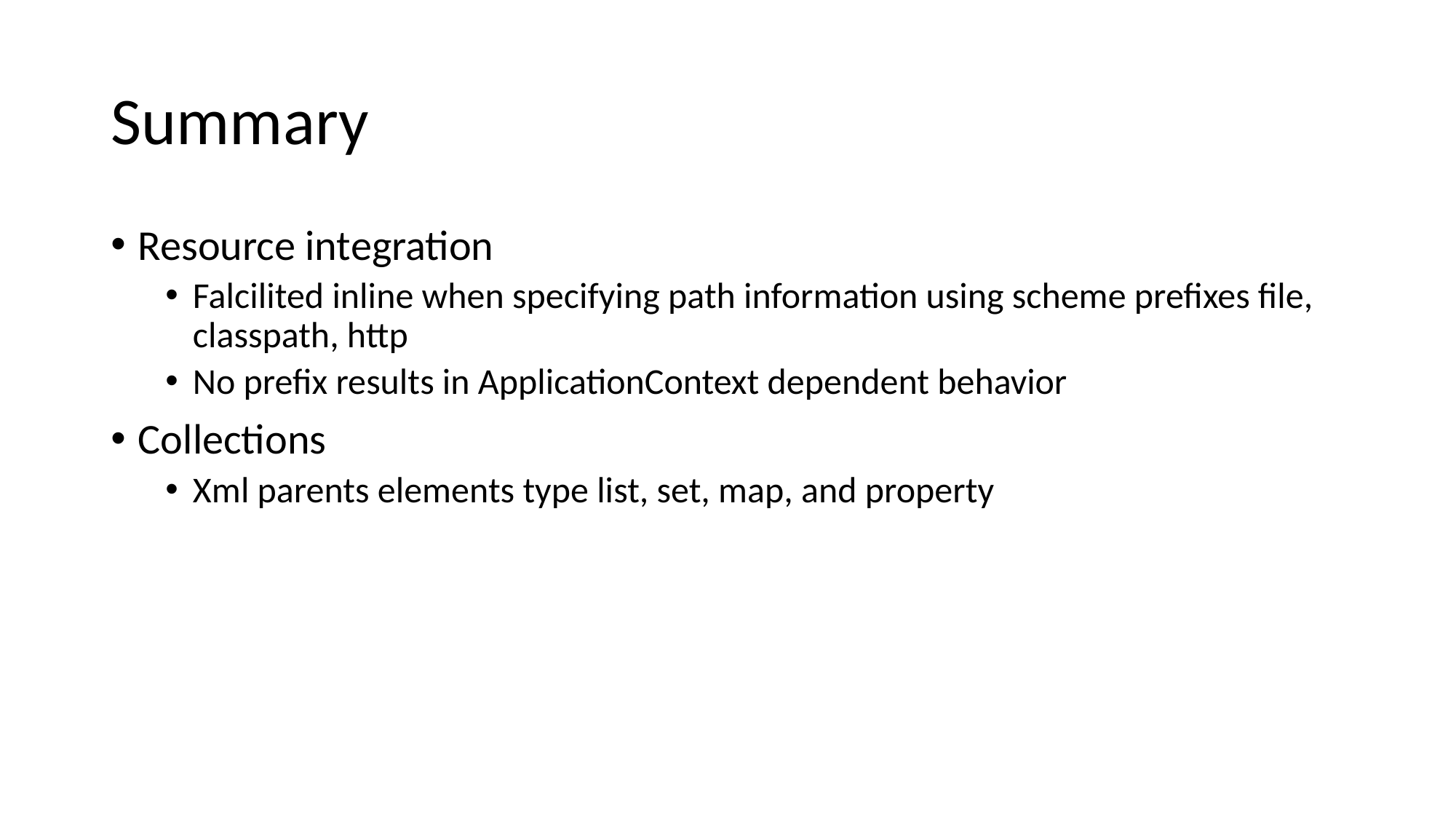

# Summary
Resource integration
Falcilited inline when specifying path information using scheme prefixes file, classpath, http
No prefix results in ApplicationContext dependent behavior
Collections
Xml parents elements type list, set, map, and property